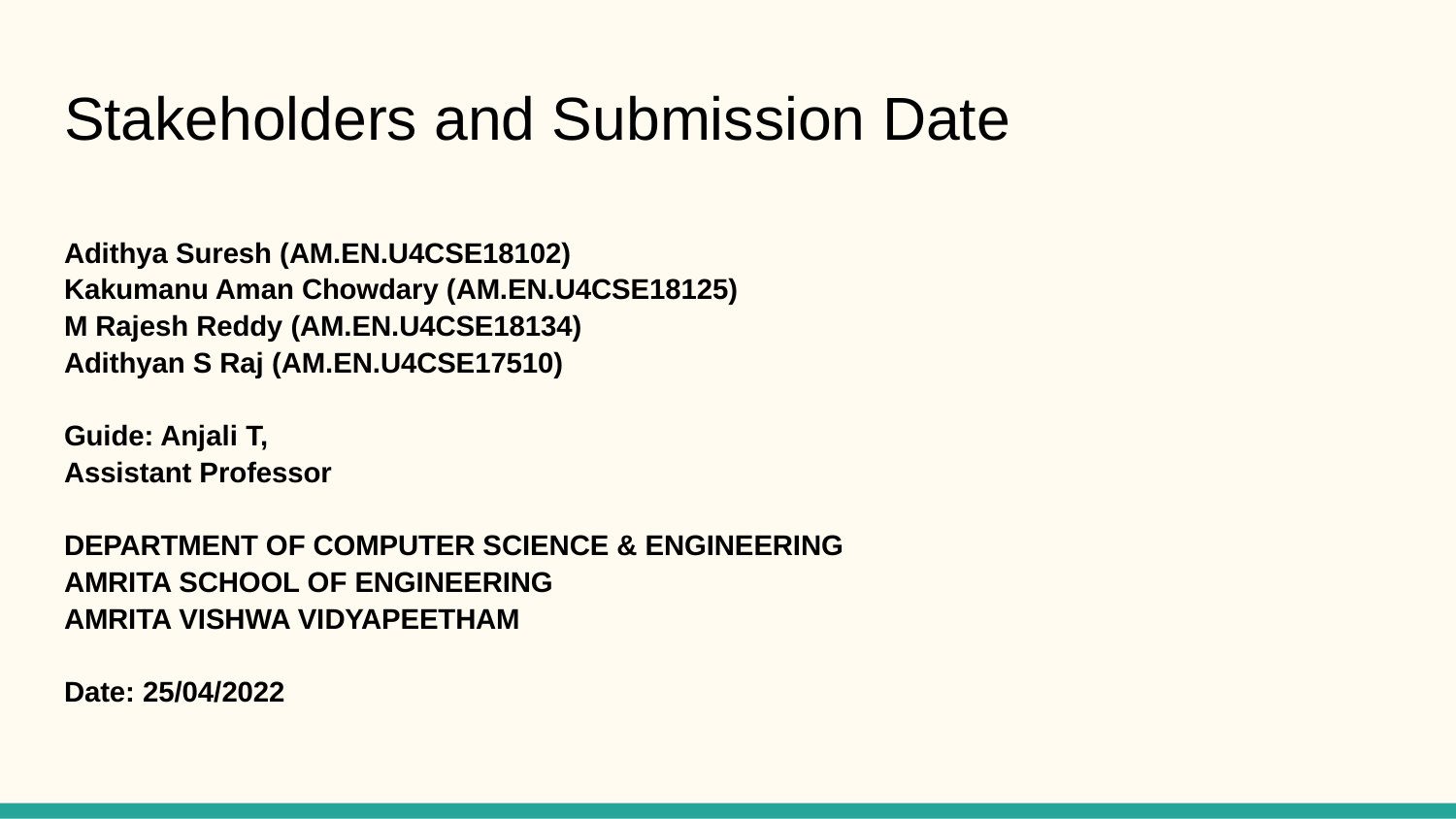

# Stakeholders and Submission Date

Adithya Suresh (AM.EN.U4CSE18102)
Kakumanu Aman Chowdary (AM.EN.U4CSE18125)
M Rajesh Reddy (AM.EN.U4CSE18134)
Adithyan S Raj (AM.EN.U4CSE17510)

Guide: Anjali T,
Assistant Professor

DEPARTMENT OF COMPUTER SCIENCE & ENGINEERING
AMRITA SCHOOL OF ENGINEERING
AMRITA VISHWA VIDYAPEETHAM

Date: 25/04/2022